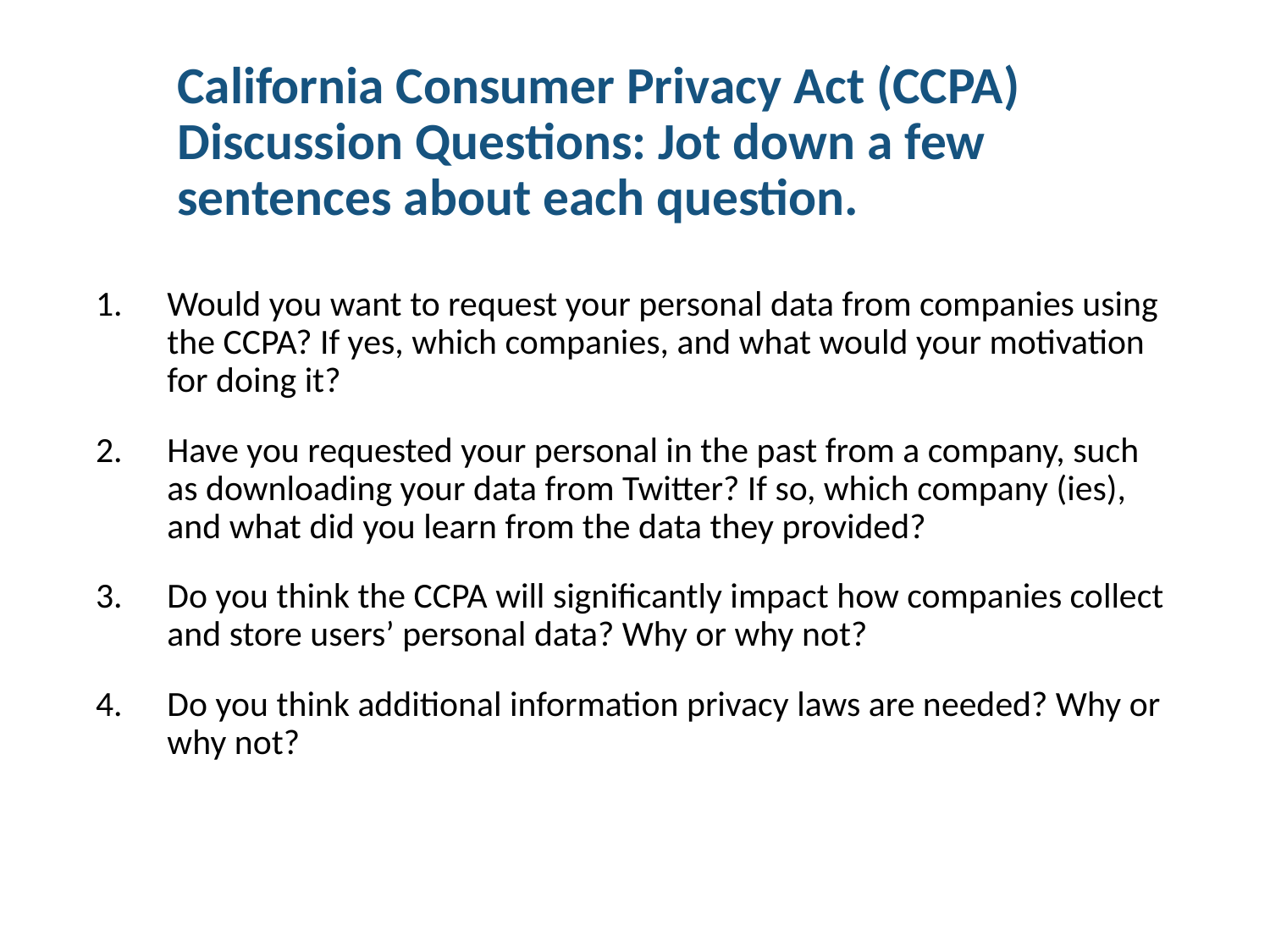

# California Consumer Privacy Act (CCPA) Discussion Questions: Jot down a few sentences about each question.
Would you want to request your personal data from companies using the CCPA? If yes, which companies, and what would your motivation for doing it?
Have you requested your personal in the past from a company, such as downloading your data from Twitter? If so, which company (ies), and what did you learn from the data they provided?
Do you think the CCPA will significantly impact how companies collect and store users’ personal data? Why or why not?
Do you think additional information privacy laws are needed? Why or why not?